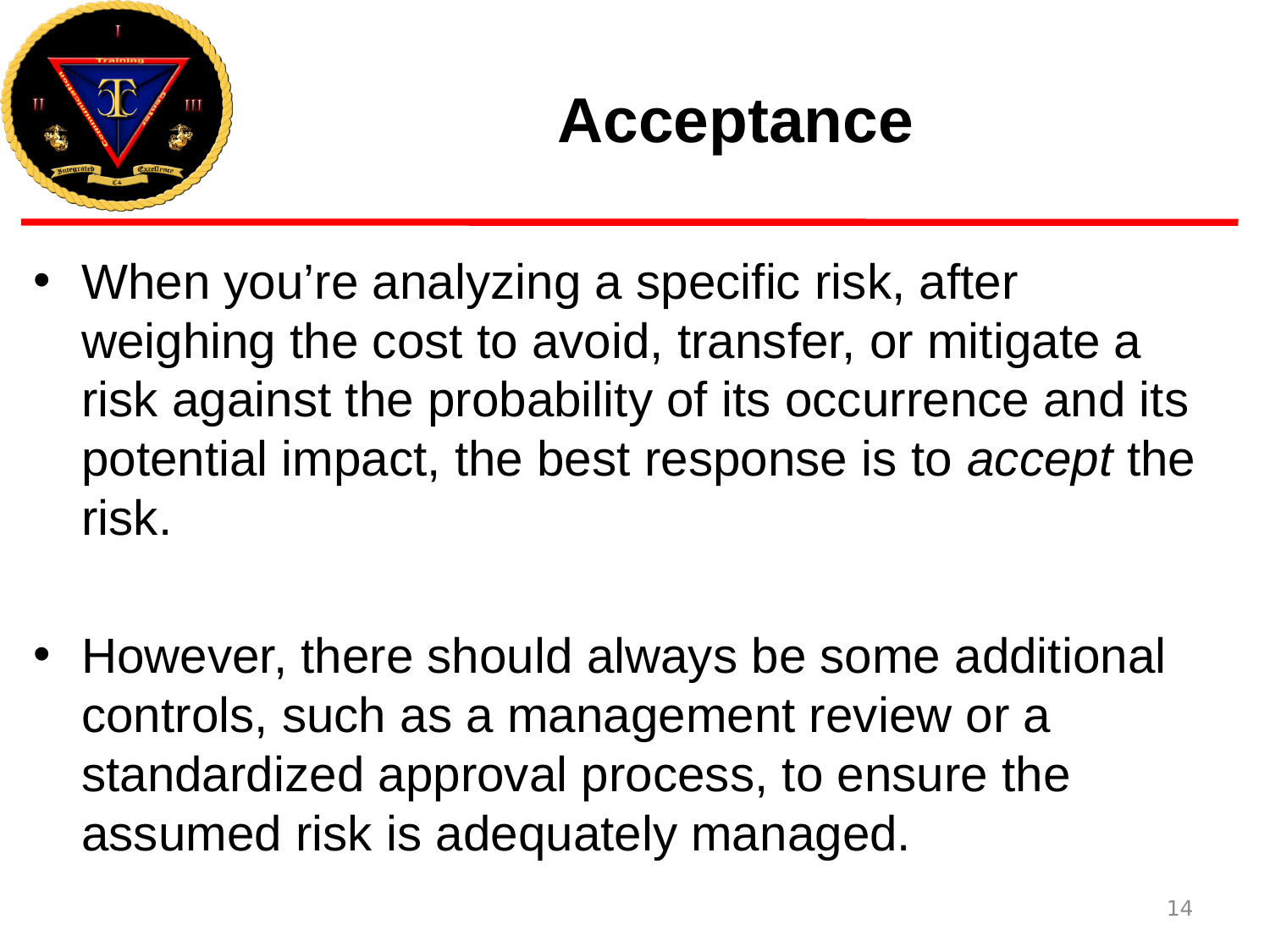

# Acceptance
When you’re analyzing a specific risk, after weighing the cost to avoid, transfer, or mitigate a risk against the probability of its occurrence and its potential impact, the best response is to accept the risk.

However, there should always be some additional controls, such as a management review or a standardized approval process, to ensure the assumed risk is adequately managed.
14